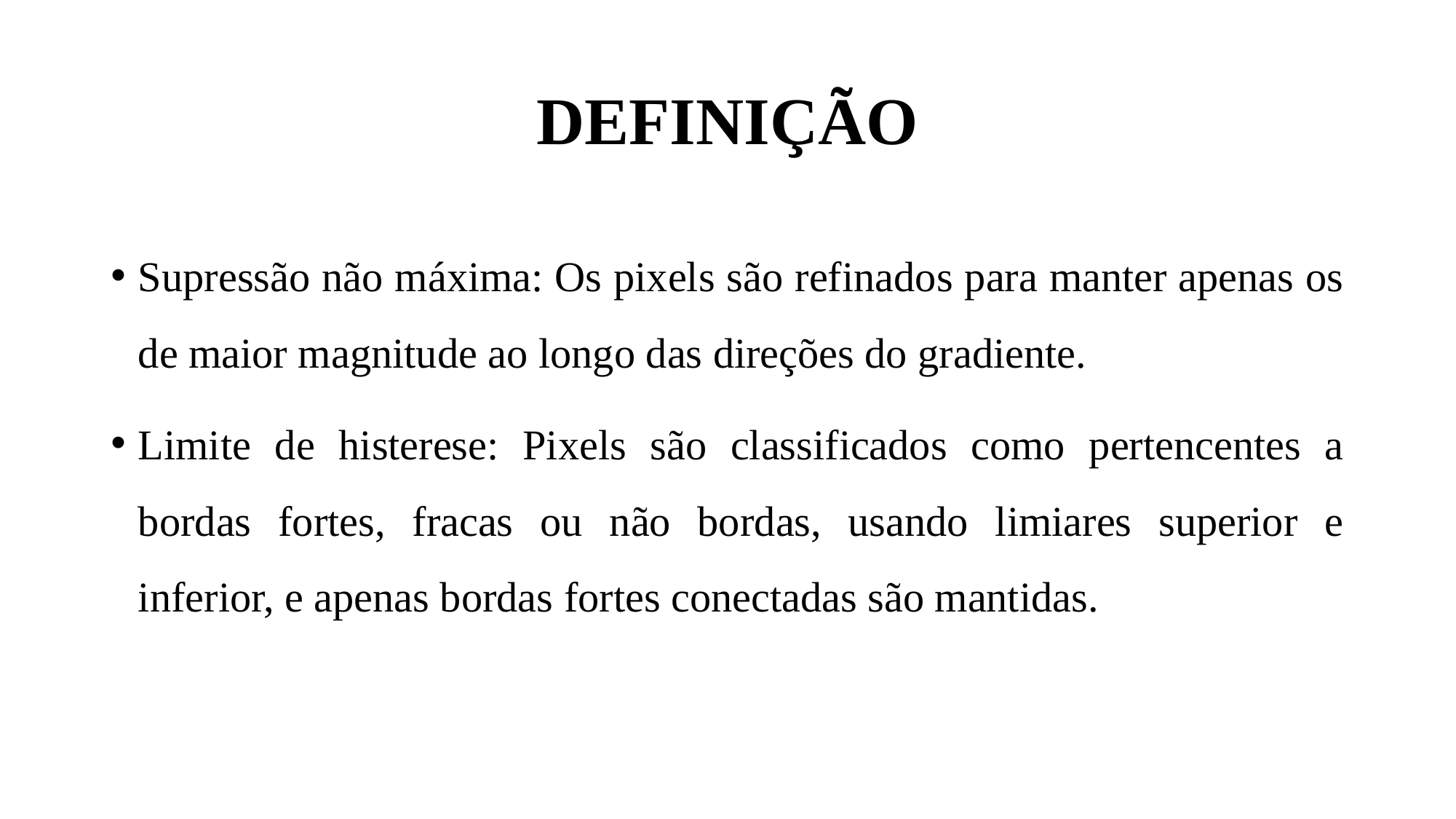

# DEFINIÇÃO
Supressão não máxima: Os pixels são refinados para manter apenas os de maior magnitude ao longo das direções do gradiente.
Limite de histerese: Pixels são classificados como pertencentes a bordas fortes, fracas ou não bordas, usando limiares superior e inferior, e apenas bordas fortes conectadas são mantidas.